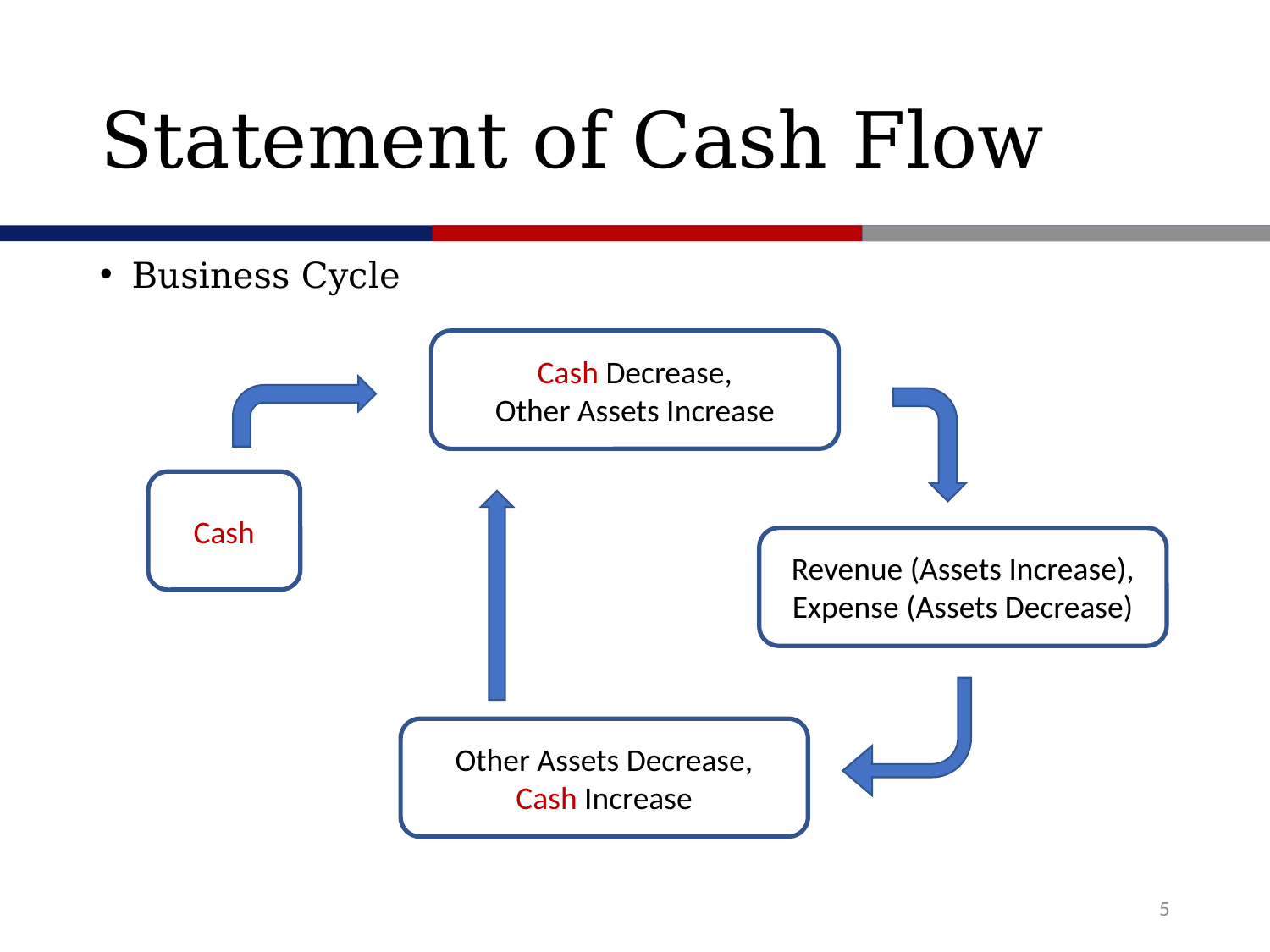

# Statement of Cash Flow
Business Cycle
Cash Decrease,
Other Assets Increase

Cash
Revenue (Assets Increase),
Expense (Assets Decrease)

Other Assets Decrease,
Cash Increase
5